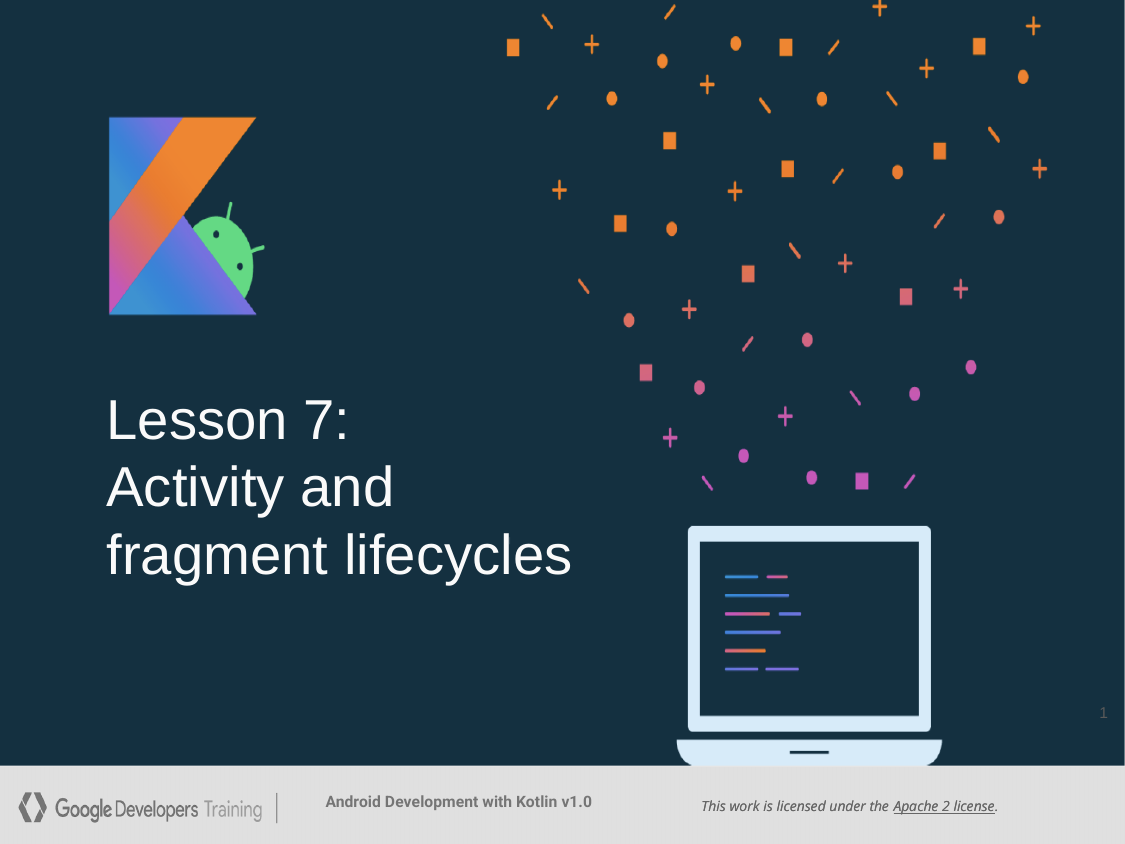

Lesson 7:
Activity and fragment lifecycles
1